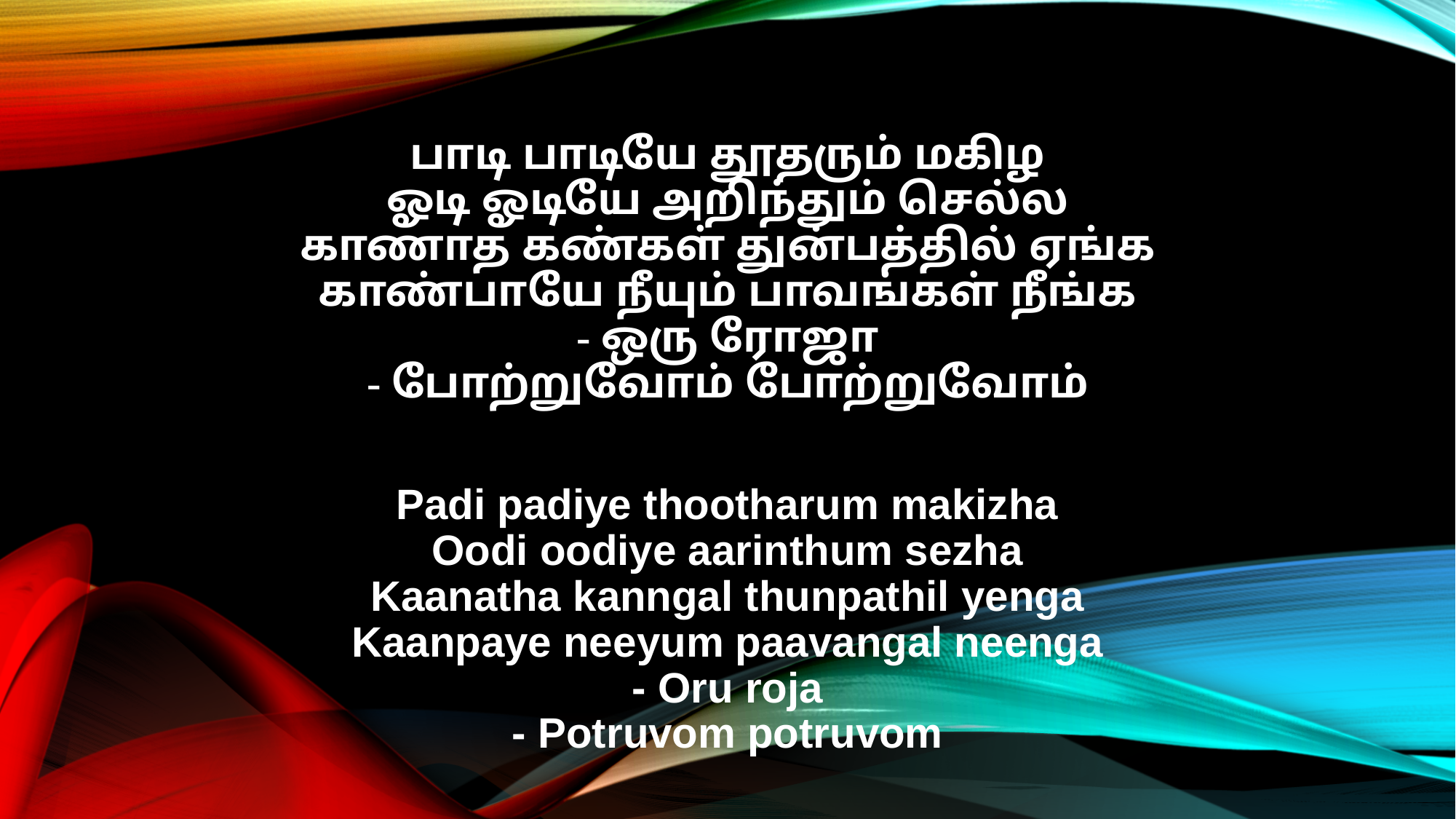

பாடி பாடியே தூதரும் மகிழ
ஓடி ஓடியே அறிந்தும் செல்ல
காணாத கண்கள் துன்பத்தில் ஏங்க
காண்பாயே நீயும் பாவங்கள் நீங்க
- ஒரு ரோஜா
- போற்றுவோம் போற்றுவோம்

Padi padiye thootharum makizha
Oodi oodiye aarinthum sezha
Kaanatha kanngal thunpathil yenga
Kaanpaye neeyum paavangal neenga
- Oru roja
- Potruvom potruvom